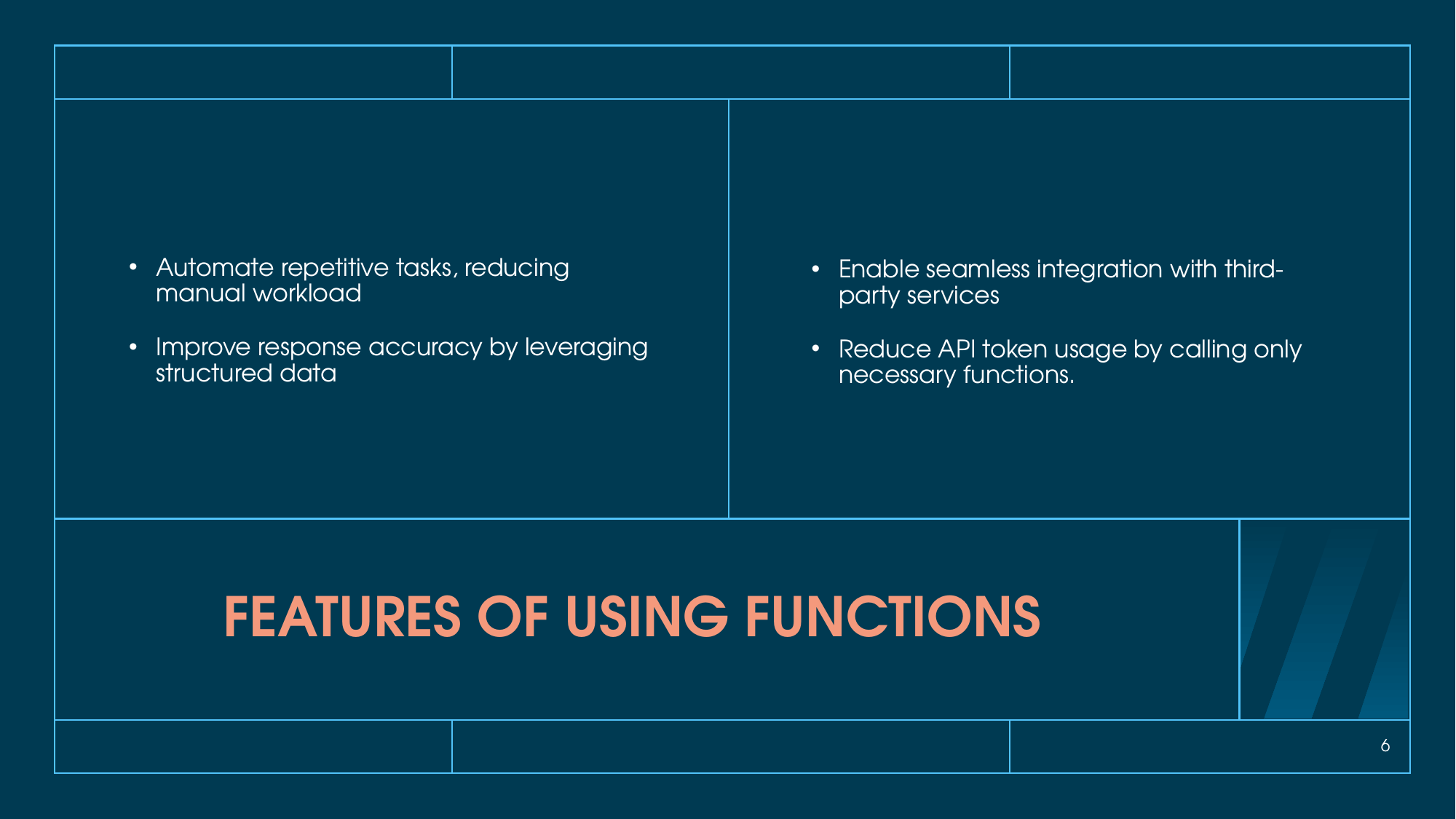

Automate repetitive tasks, reducing manual workload
Improve response accuracy by leveraging structured data

Enable seamless integration with third-party services
Reduce API token usage by calling only necessary functions.
# Features of using Functions
6